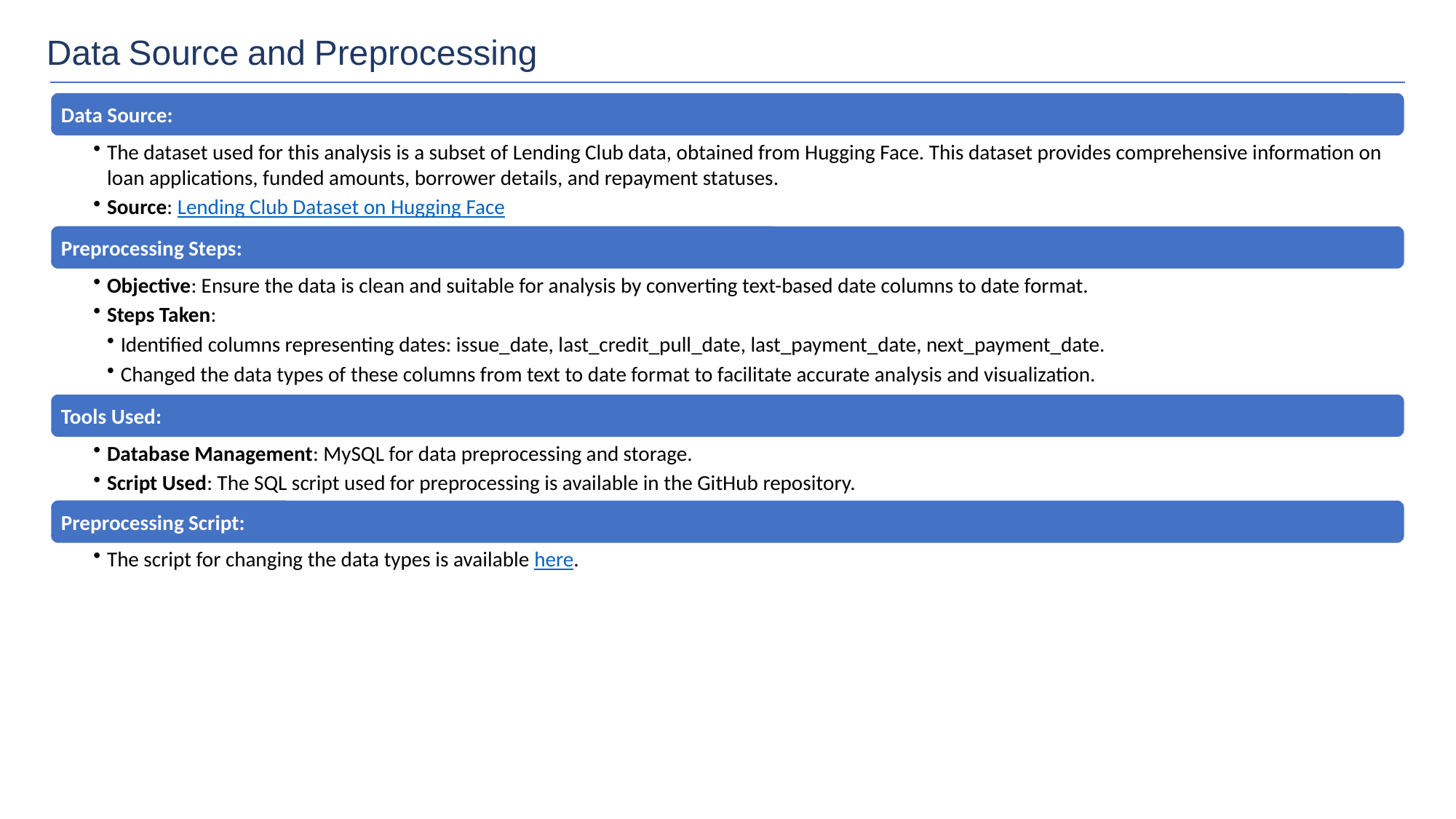

Data Source and Preprocessing
Data Source:
The dataset used for this analysis is a subset of Lending Club data, obtained from Hugging Face. This dataset provides comprehensive information on loan applications, funded amounts, borrower details, and repayment statuses.
Source: Lending Club Dataset on Hugging Face
Preprocessing Steps:
Objective: Ensure the data is clean and suitable for analysis by converting text-based date columns to date format.
Steps Taken:
Identified columns representing dates: issue_date, last_credit_pull_date, last_payment_date, next_payment_date.
Changed the data types of these columns from text to date format to facilitate accurate analysis and visualization.
Tools Used:
Database Management: MySQL for data preprocessing and storage.
Script Used: The SQL script used for preprocessing is available in the GitHub repository.
Preprocessing Script:
The script for changing the data types is available here.